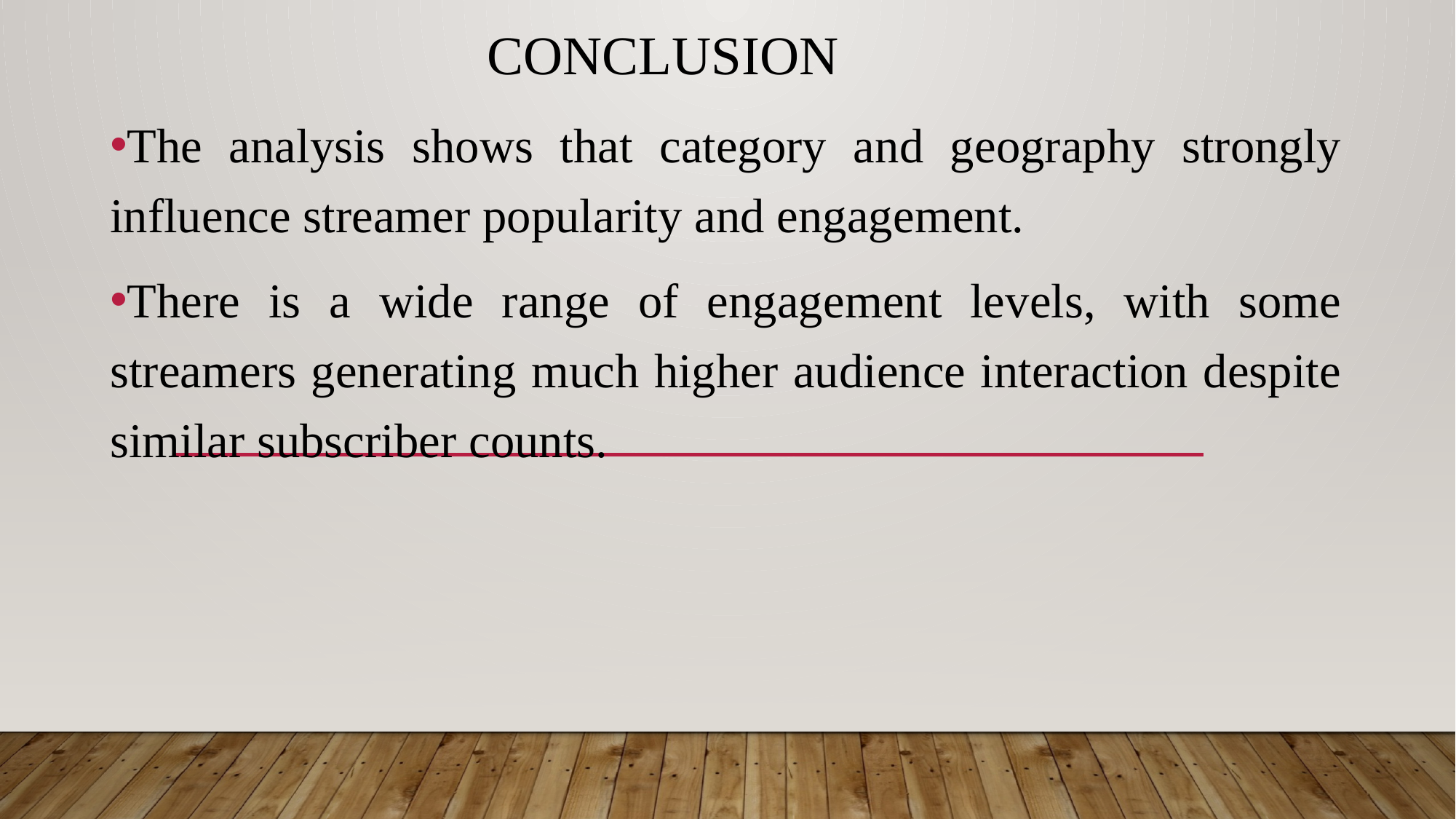

# Conclusion
The analysis shows that category and geography strongly influence streamer popularity and engagement.
There is a wide range of engagement levels, with some streamers generating much higher audience interaction despite similar subscriber counts.